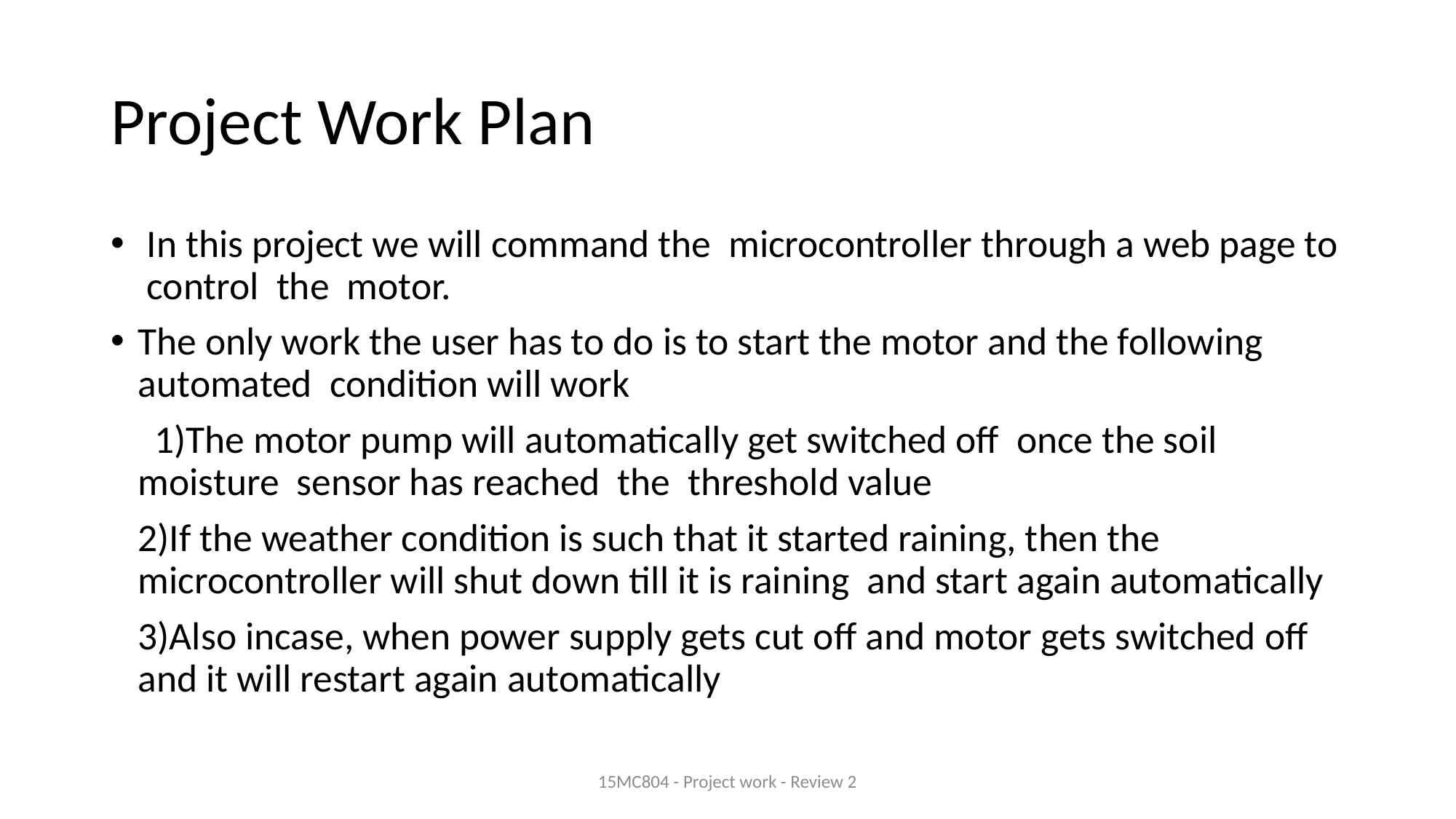

# Project Work Plan
 In this project we will command the  microcontroller through a web page to  control  the  motor.
The only work the user has to do is to start the motor and the following automated  condition will work
     1)The motor pump will automatically get switched off  once the soil      moisture  sensor has reached  the  threshold value
	2)If the weather condition is such that it started raining, then the microcontroller will shut down till it is raining  and start again automatically
	3)Also incase, when power supply gets cut off and motor gets switched off  and it will restart again automatically
15MC804 - Project work - Review 2